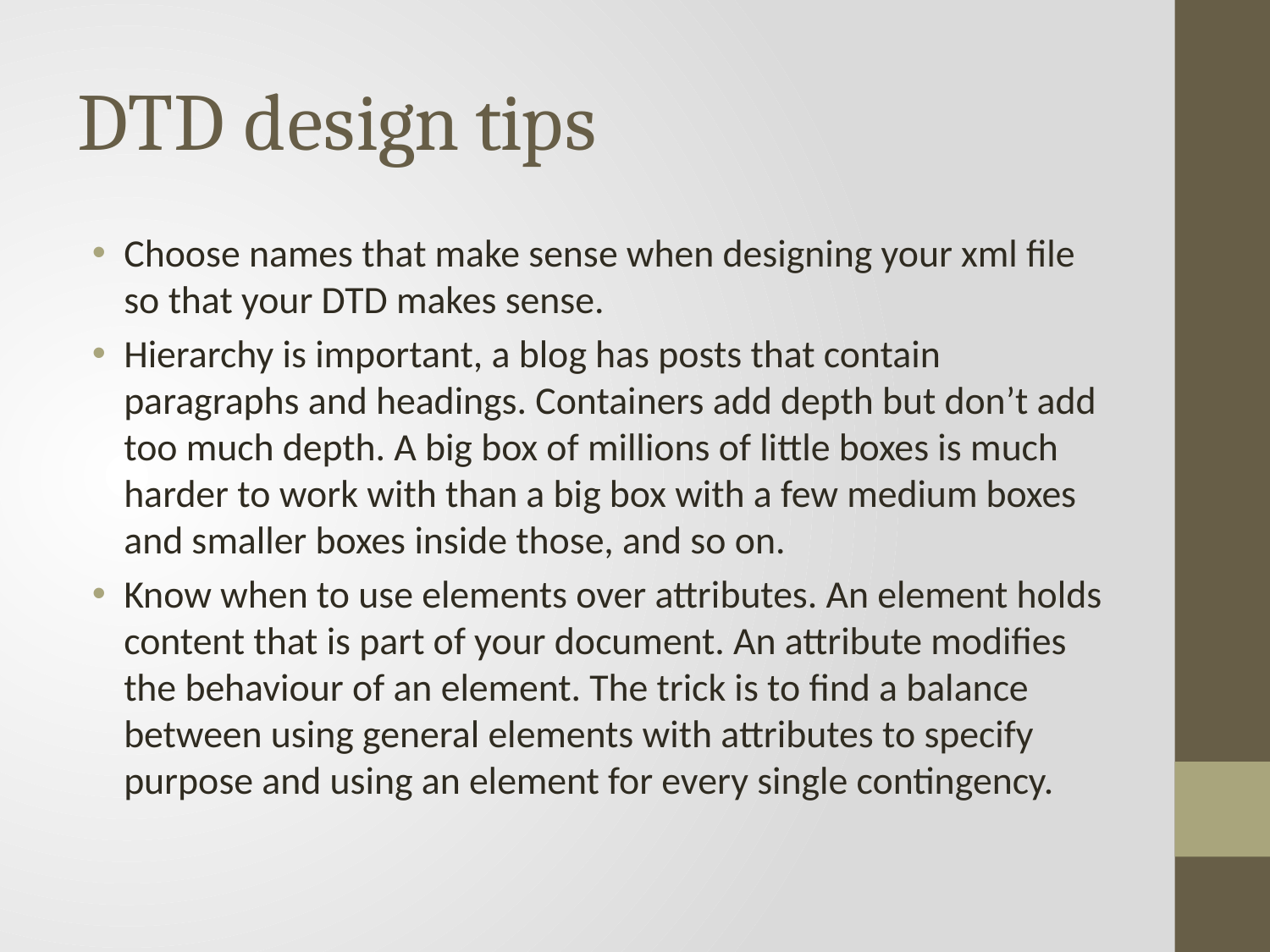

# DTD design tips
Choose names that make sense when designing your xml file so that your DTD makes sense.
Hierarchy is important, a blog has posts that contain paragraphs and headings. Containers add depth but don’t add too much depth. A big box of millions of little boxes is much harder to work with than a big box with a few medium boxes and smaller boxes inside those, and so on.
Know when to use elements over attributes. An element holds content that is part of your document. An attribute modifies the behaviour of an element. The trick is to find a balance between using general elements with attributes to specify purpose and using an element for every single contingency.